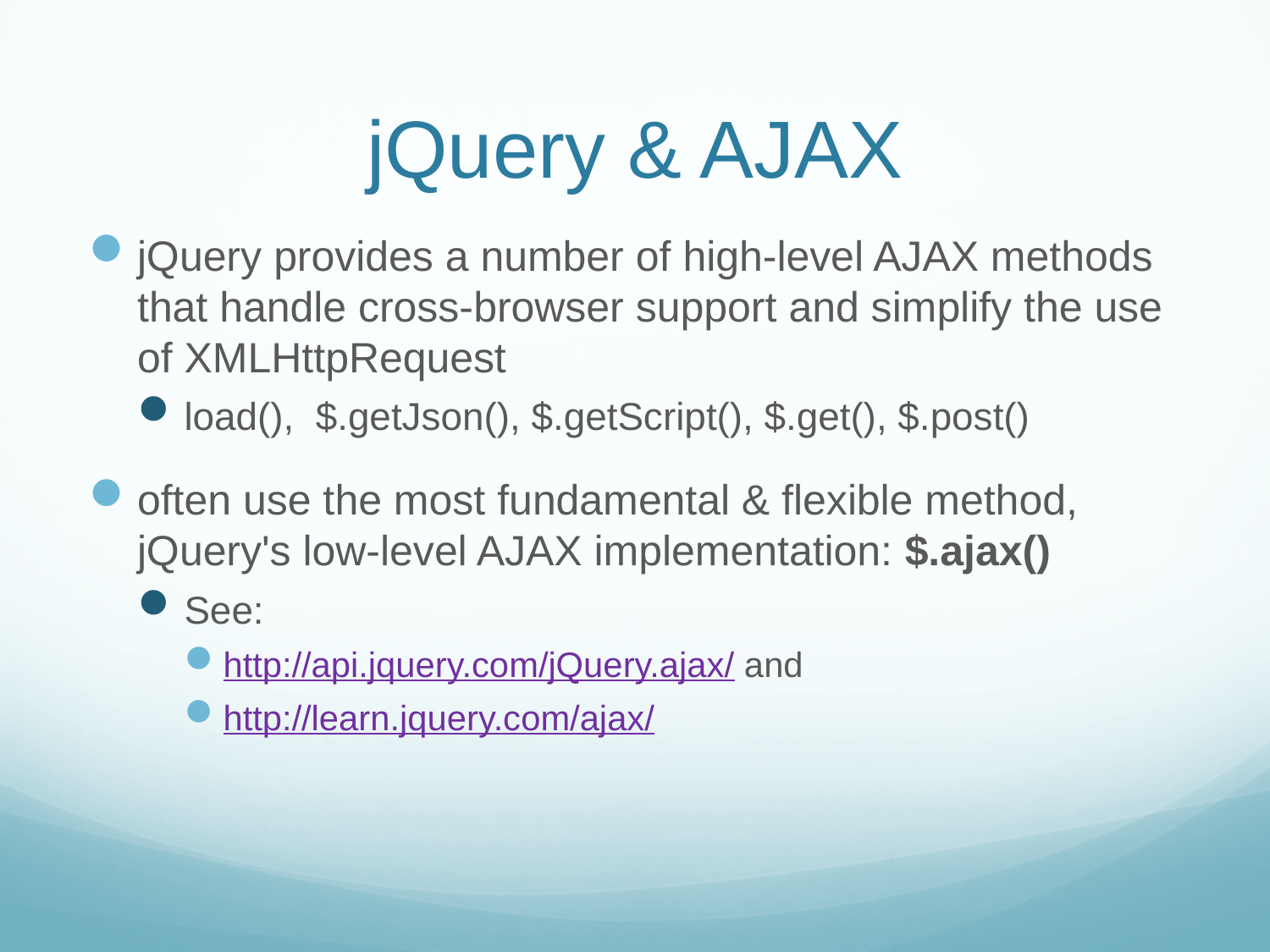

# jQuery & AJAX
jQuery provides a number of high-level AJAX methods that handle cross-browser support and simplify the use of XMLHttpRequest
load(),  $.getJson(), $.getScript(), $.get(), $.post()
often use the most fundamental & flexible method, jQuery's low-level AJAX implementation: $.ajax()
See:
http://api.jquery.com/jQuery.ajax/ and
http://learn.jquery.com/ajax/